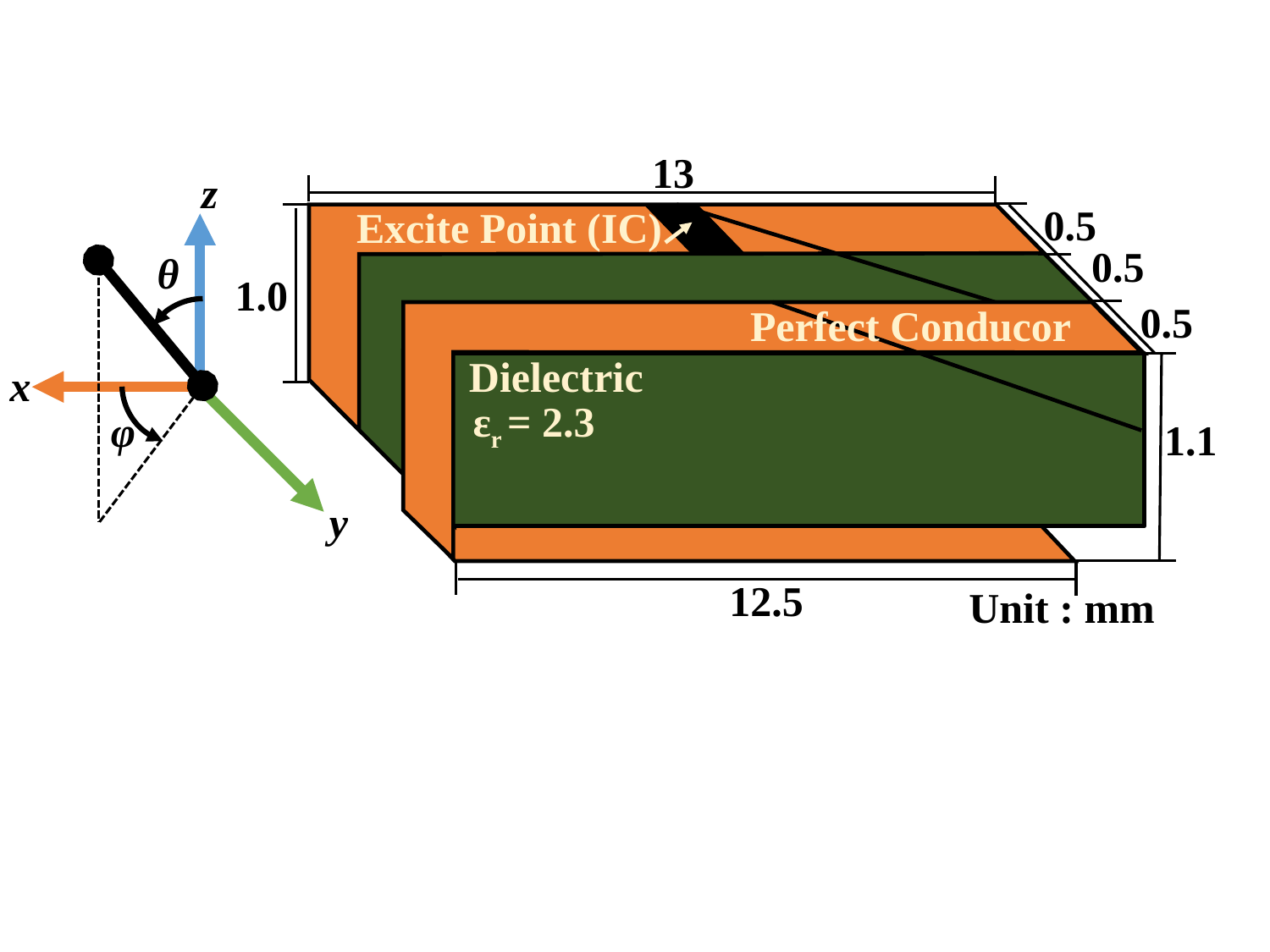

13
0.5
Excite Point (IC)

0.5
1.0
0.5
Perfect Conducor

Dielectric
εr = 2.3
1.1

12.5
Unit : mm
z
θ

x
φ
y